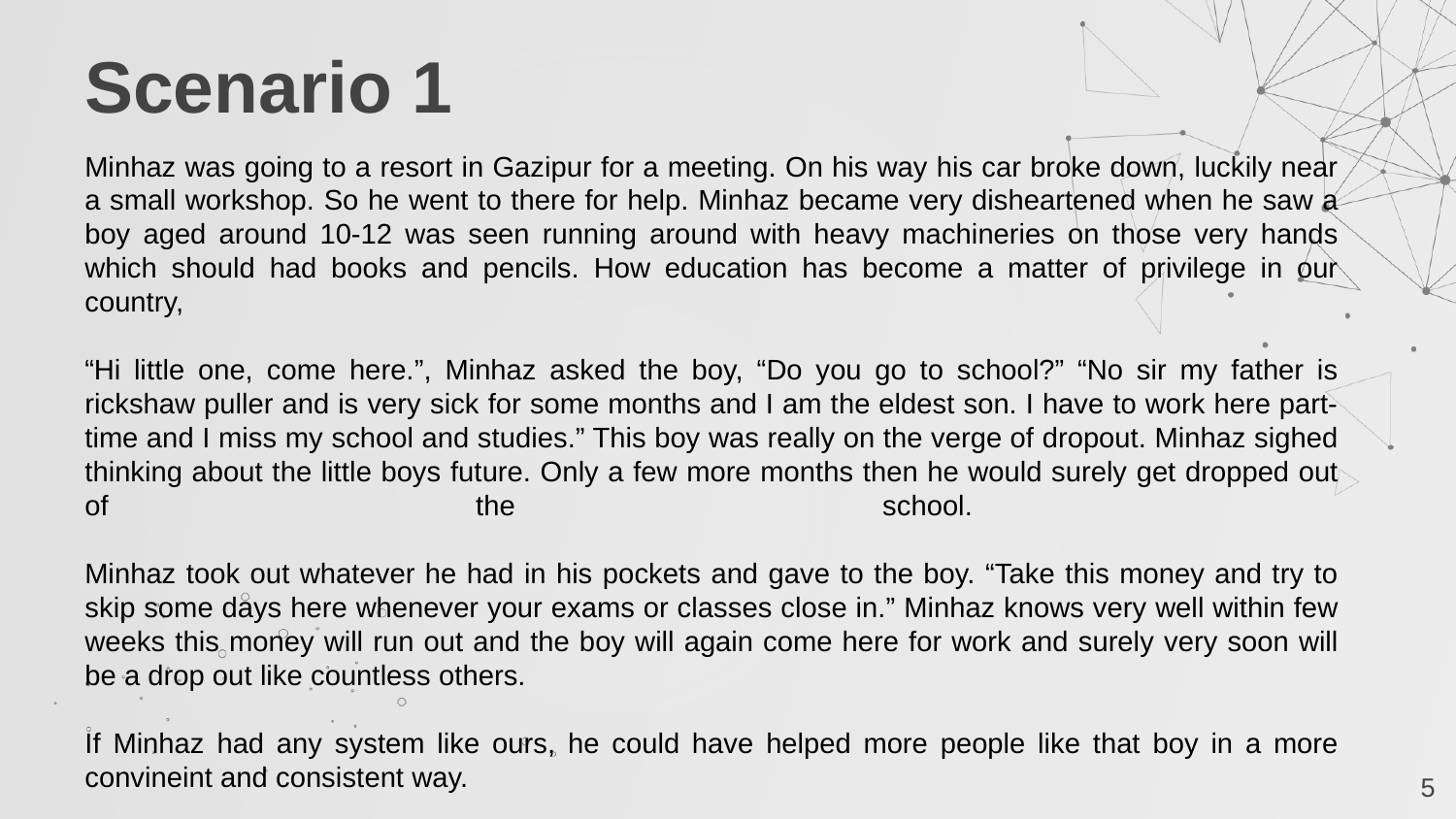

Scenario 1
Minhaz was going to a resort in Gazipur for a meeting. On his way his car broke down, luckily near a small workshop. So he went to there for help. Minhaz became very disheartened when he saw a boy aged around 10-12 was seen running around with heavy machineries on those very hands which should had books and pencils. How education has become a matter of privilege in our country,

“Hi little one, come here.”, Minhaz asked the boy, “Do you go to school?” “No sir my father is rickshaw puller and is very sick for some months and I am the eldest son. I have to work here part-time and I miss my school and studies.” This boy was really on the verge of dropout. Minhaz sighed thinking about the little boys future. Only a few more months then he would surely get dropped out of the school.
Minhaz took out whatever he had in his pockets and gave to the boy. “Take this money and try to skip some days here whenever your exams or classes close in.” Minhaz knows very well within few weeks this money will run out and the boy will again come here for work and surely very soon will be a drop out like countless others.

If Minhaz had any system like ours, he could have helped more people like that boy in a more convineint and consistent way.

5